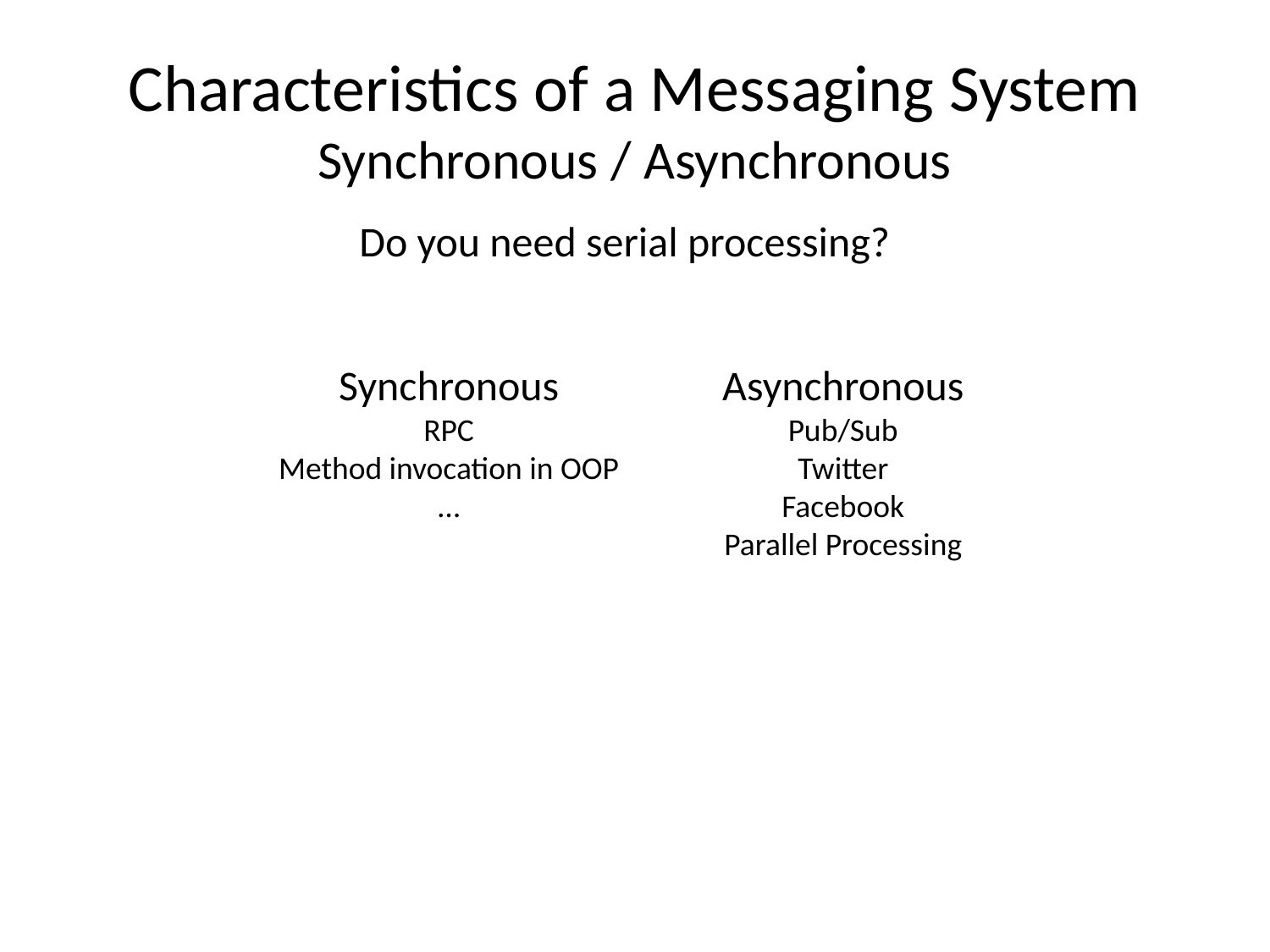

# Characteristics of a Messaging System Synchronous / Asynchronous
Do you need serial processing?
Synchronous
RPC
Method invocation in OOP
…
Asynchronous
Pub/Sub
Twitter
Facebook
Parallel Processing